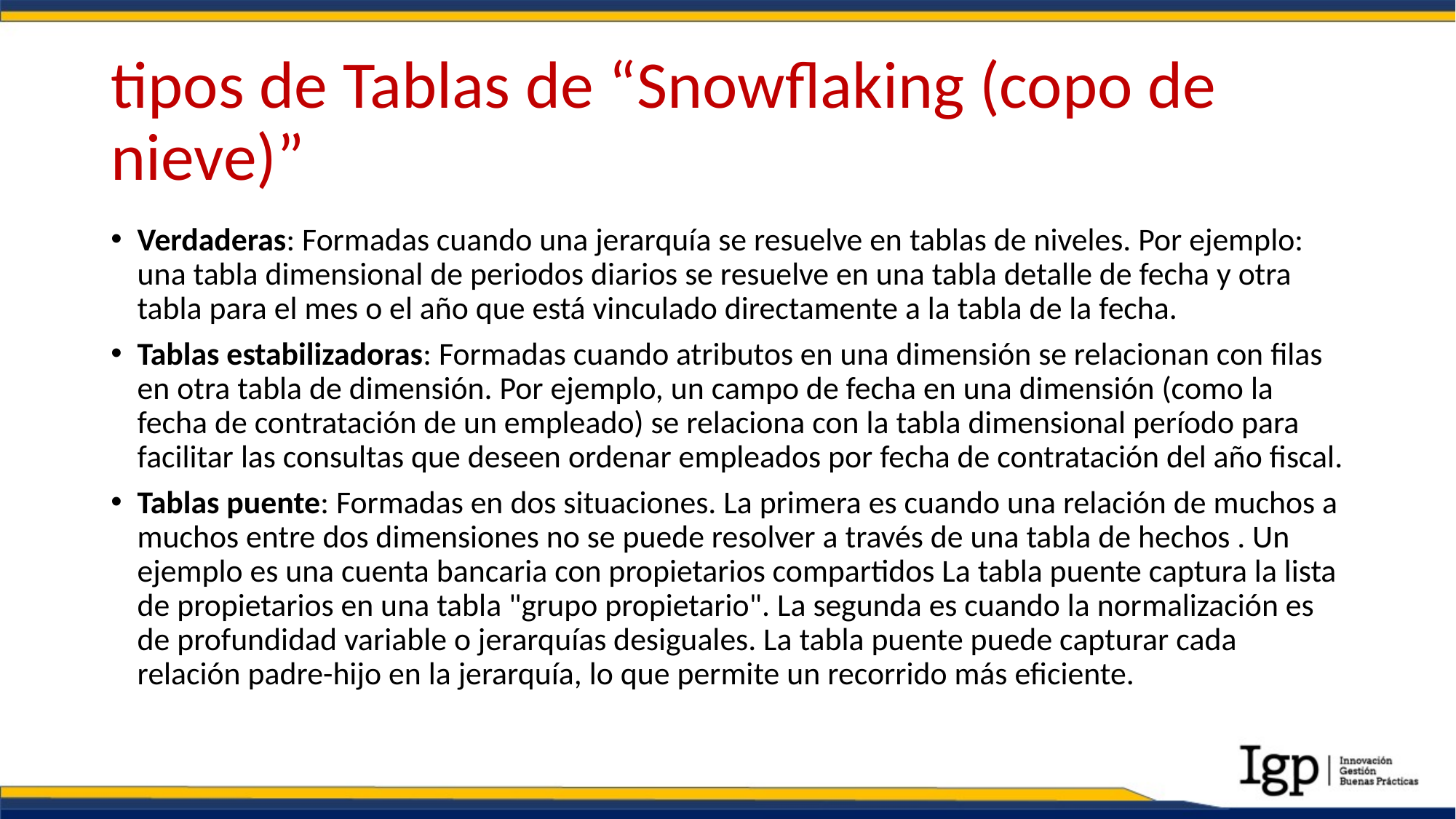

# tipos de Tablas de “Snowflaking (copo de nieve)”
Verdaderas: Formadas cuando una jerarquía se resuelve en tablas de niveles. Por ejemplo: una tabla dimensional de periodos diarios se resuelve en una tabla detalle de fecha y otra tabla para el mes o el año que está vinculado directamente a la tabla de la fecha.
Tablas estabilizadoras: Formadas cuando atributos en una dimensión se relacionan con filas en otra tabla de dimensión. Por ejemplo, un campo de fecha en una dimensión (como la fecha de contratación de un empleado) se relaciona con la tabla dimensional período para facilitar las consultas que deseen ordenar empleados por fecha de contratación del año fiscal.
Tablas puente: Formadas en dos situaciones. La primera es cuando una relación de muchos a muchos entre dos dimensiones no se puede resolver a través de una tabla de hechos . Un ejemplo es una cuenta bancaria con propietarios compartidos La tabla puente captura la lista de propietarios en una tabla "grupo propietario". La segunda es cuando la normalización es de profundidad variable o jerarquías desiguales. La tabla puente puede capturar cada relación padre-hijo en la jerarquía, lo que permite un recorrido más eficiente.